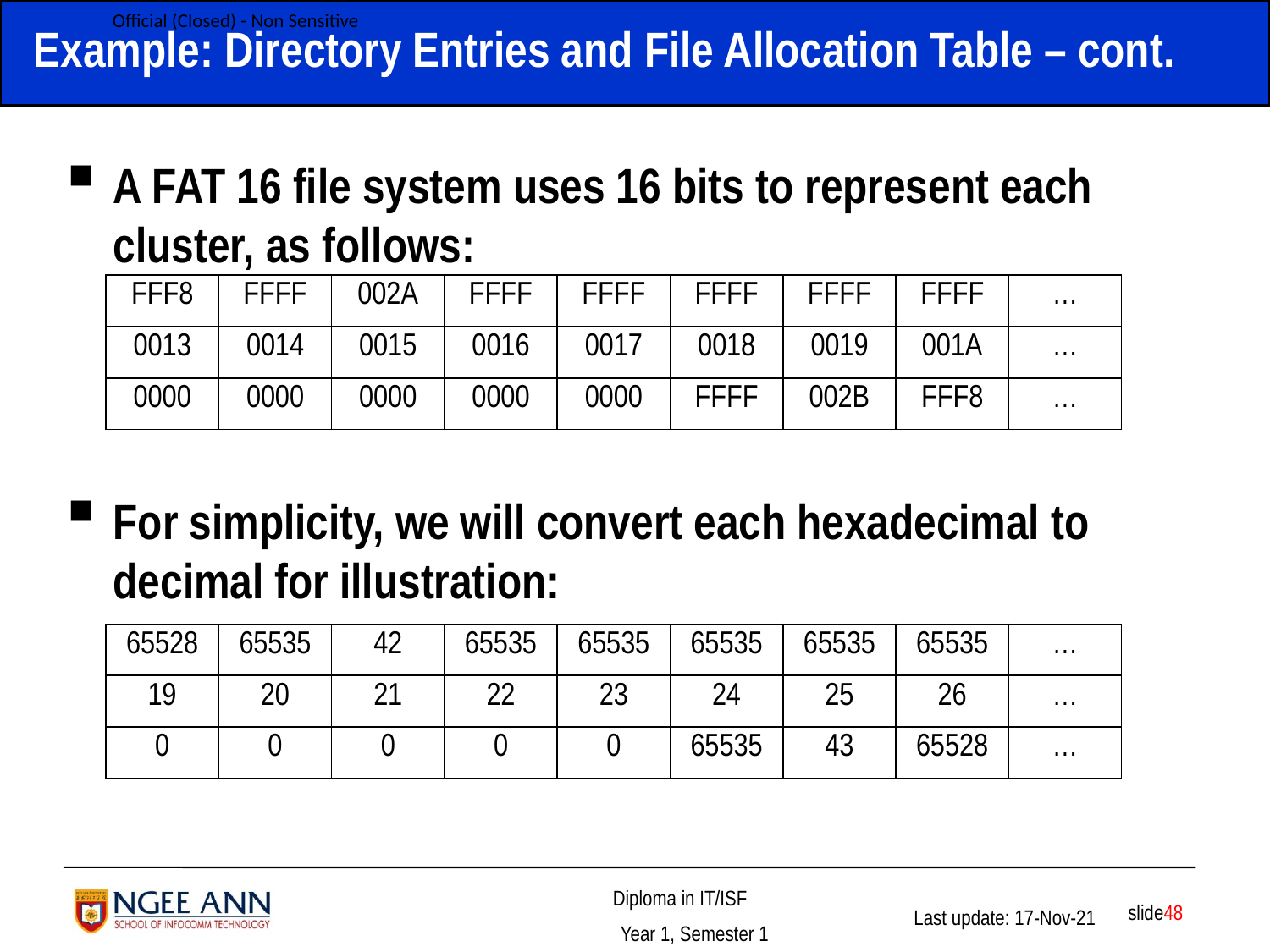

# Example: Directory Entries and File Allocation Table – cont.
A FAT 16 file system uses 16 bits to represent each cluster, as follows:

For simplicity, we will convert each hexadecimal to decimal for illustration:

| FFF8 | FFFF | 002A | FFFF | FFFF | FFFF | FFFF | FFFF | … |
| --- | --- | --- | --- | --- | --- | --- | --- | --- |
| 0013 | 0014 | 0015 | 0016 | 0017 | 0018 | 0019 | 001A | … |
| 0000 | 0000 | 0000 | 0000 | 0000 | FFFF | 002B | FFF8 | … |
| 65528 | 65535 | 42 | 65535 | 65535 | 65535 | 65535 | 65535 | … |
| --- | --- | --- | --- | --- | --- | --- | --- | --- |
| 19 | 20 | 21 | 22 | 23 | 24 | 25 | 26 | … |
| 0 | 0 | 0 | 0 | 0 | 65535 | 43 | 65528 | … |
    slide48